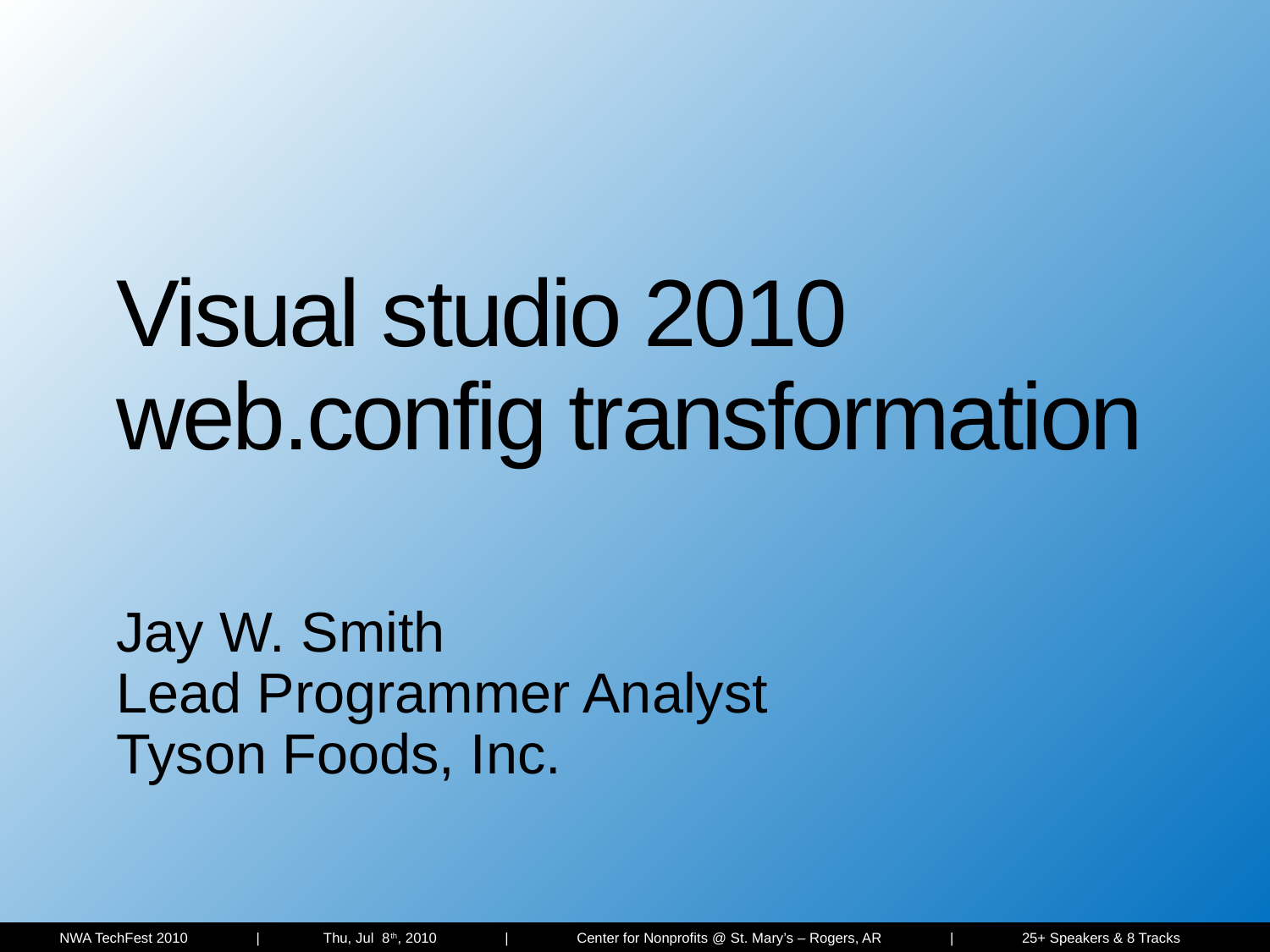

# Visual studio 2010 web.config transformation
Jay W. Smith
Lead Programmer Analyst
Tyson Foods, Inc.
        NWA TechFest 2010                 |                Thu, Jul  8th, 2010                 |                 Center for Nonprofits @ St. Mary’s – Rogers, AR                 |                 25+ Speakers & 8 Tracks